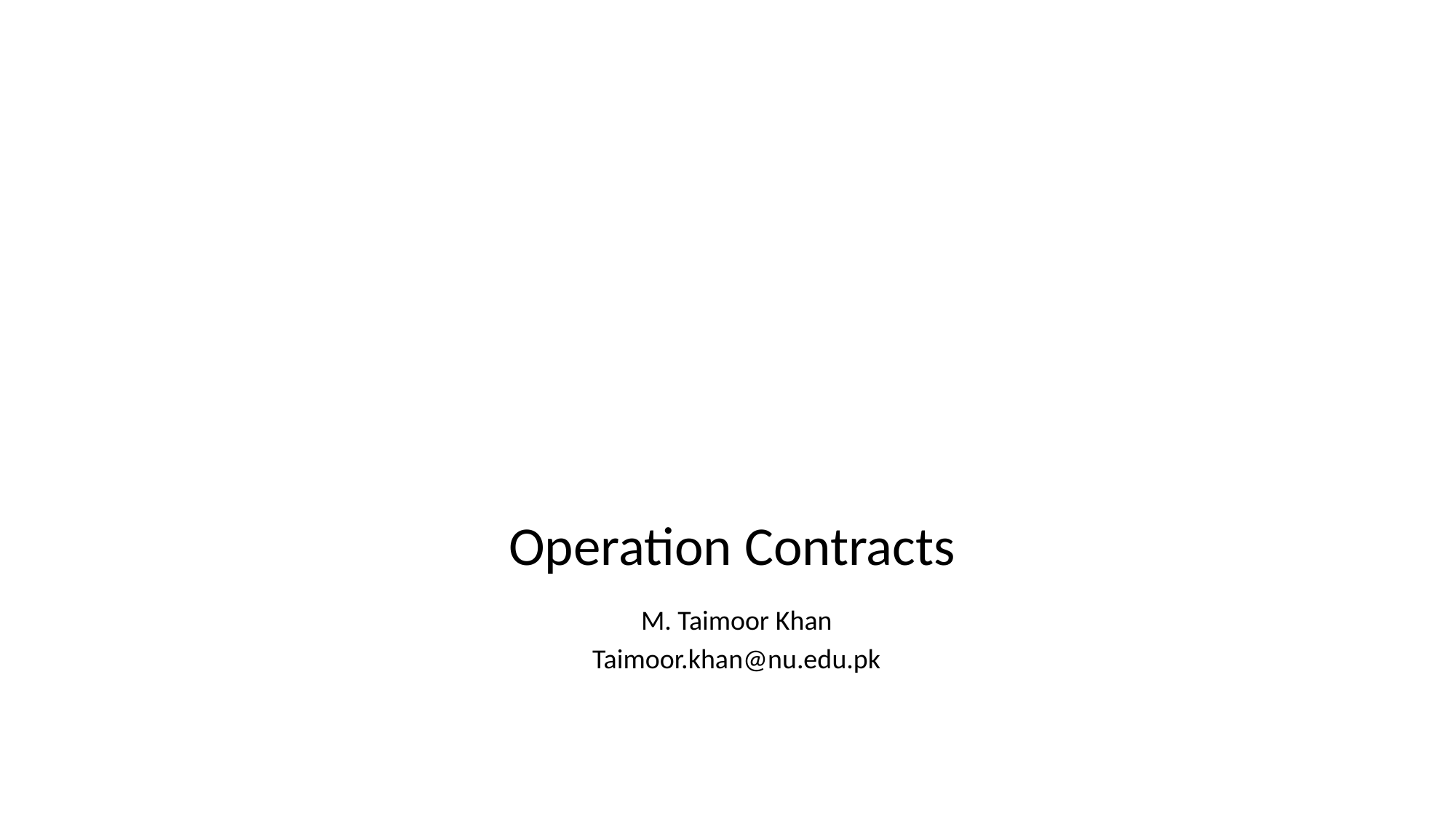

# Operation Contracts
M. Taimoor Khan
Taimoor.khan@nu.edu.pk